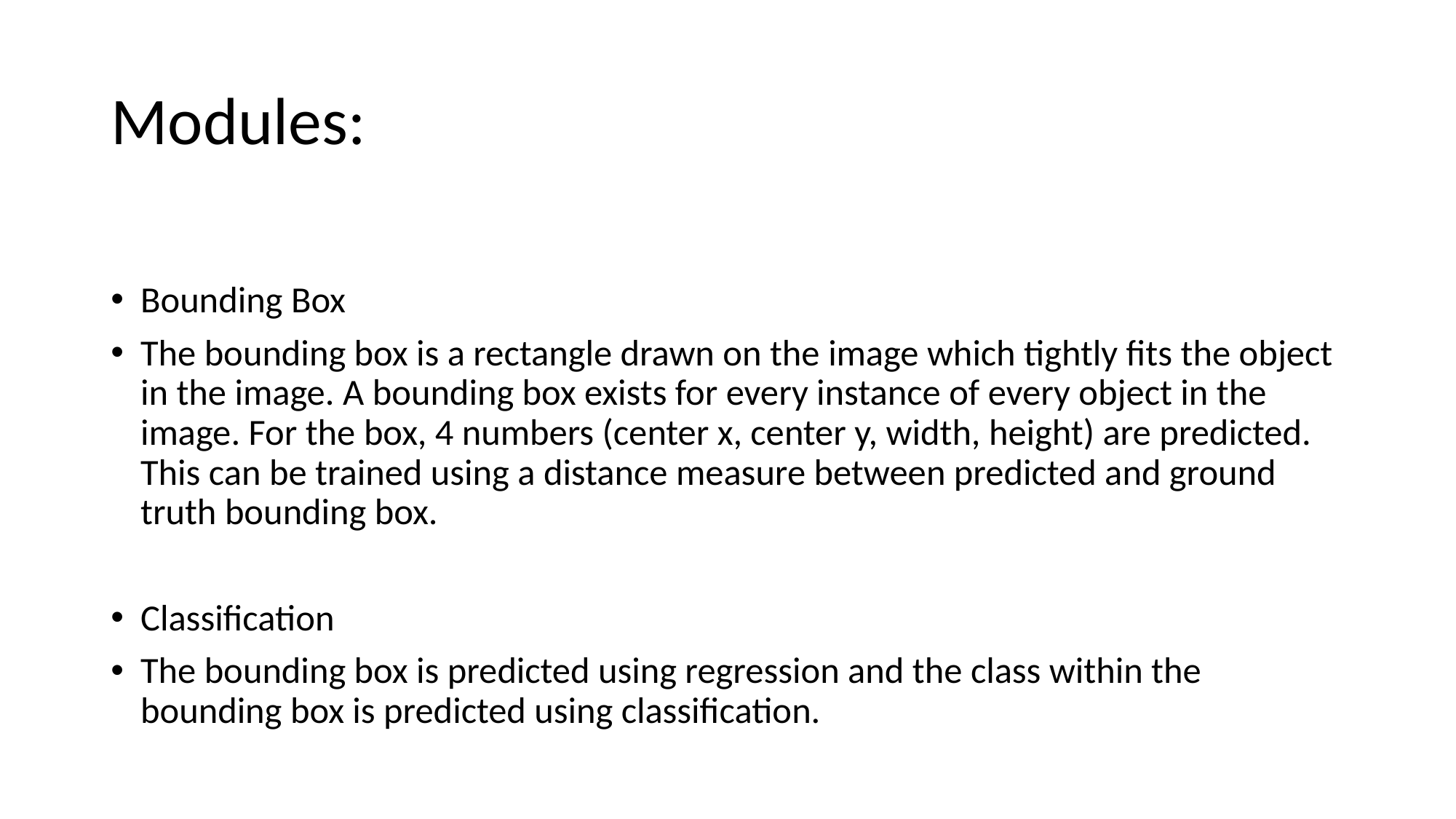

# Modules:

Bounding Box
The bounding box is a rectangle drawn on the image which tightly fits the object in the image. A bounding box exists for every instance of every object in the image. For the box, 4 numbers (center x, center y, width, height) are predicted. This can be trained using a distance measure between predicted and ground truth bounding box.

Classification
The bounding box is predicted using regression and the class within the bounding box is predicted using classification.